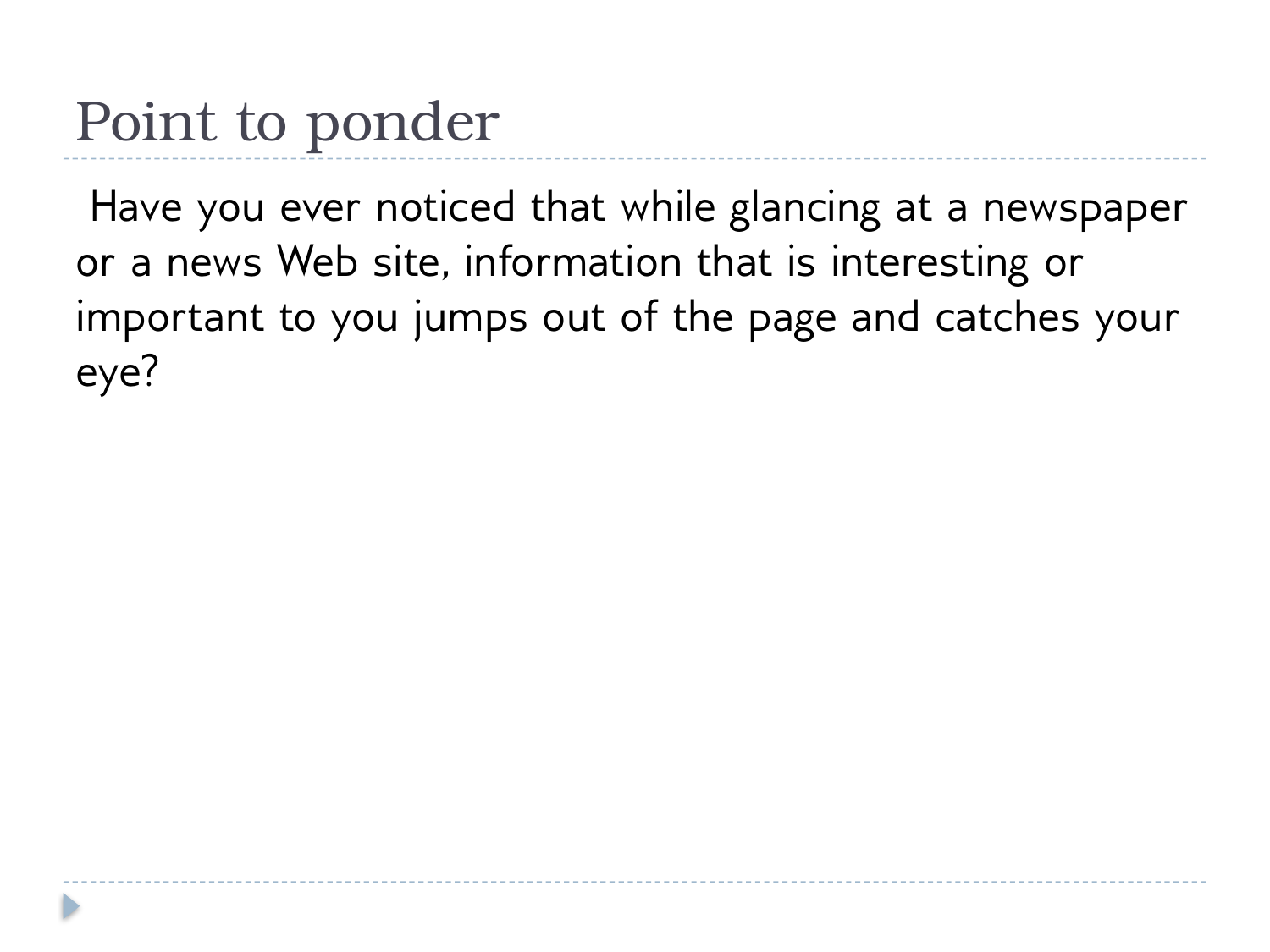

# Point to ponder
 Have you ever noticed that while glancing at a newspaper or a news Web site, information that is interesting or important to you jumps out of the page and catches your eye?